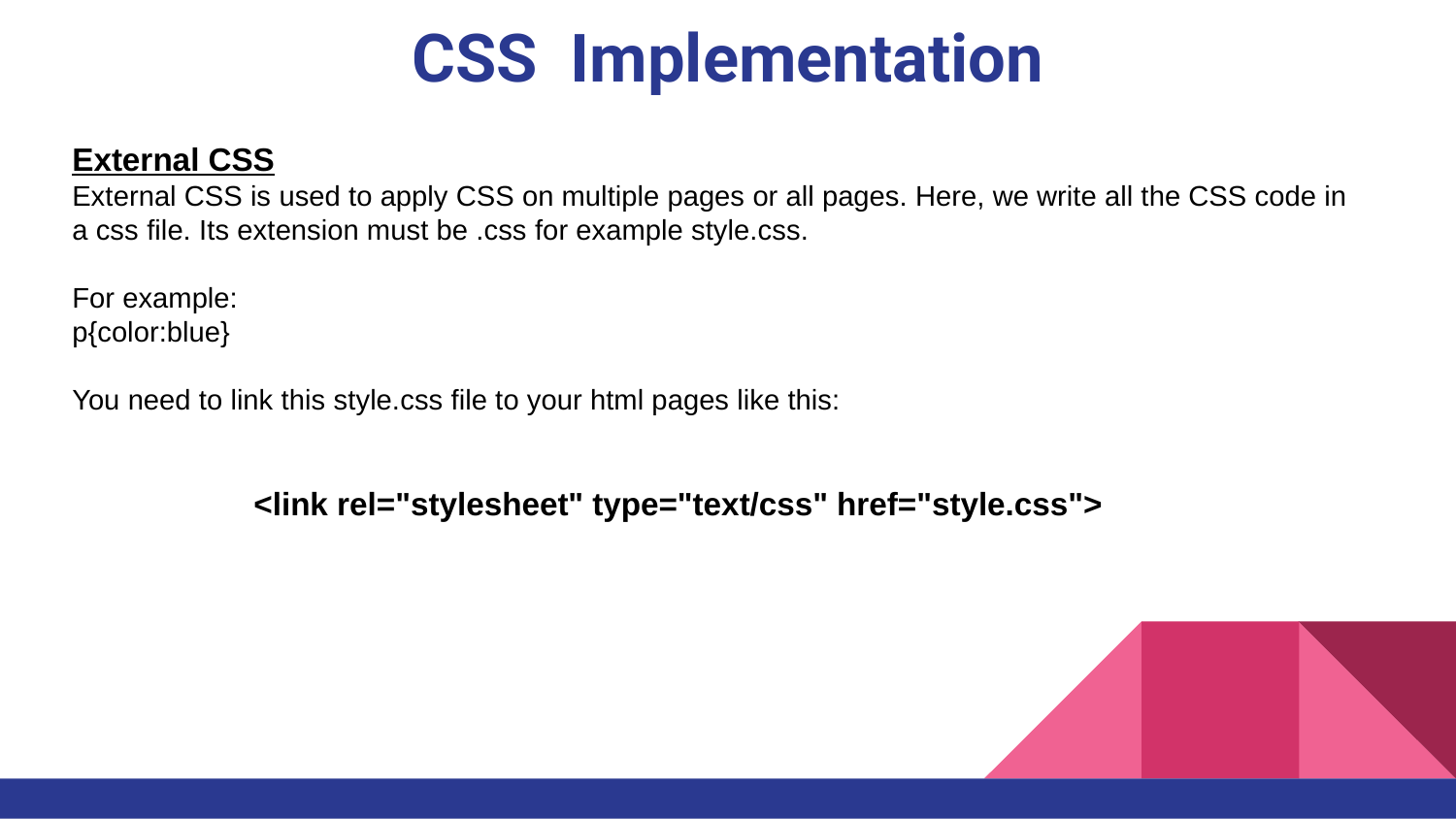

# CSS  Implementation
External CSS
External CSS is used to apply CSS on multiple pages or all pages. Here, we write all the CSS code in a css file. Its extension must be .css for example style.css.

For example:
p{color:blue}

You need to link this style.css file to your html pages like this:

	    <link rel="stylesheet" type="text/css" href="style.css">